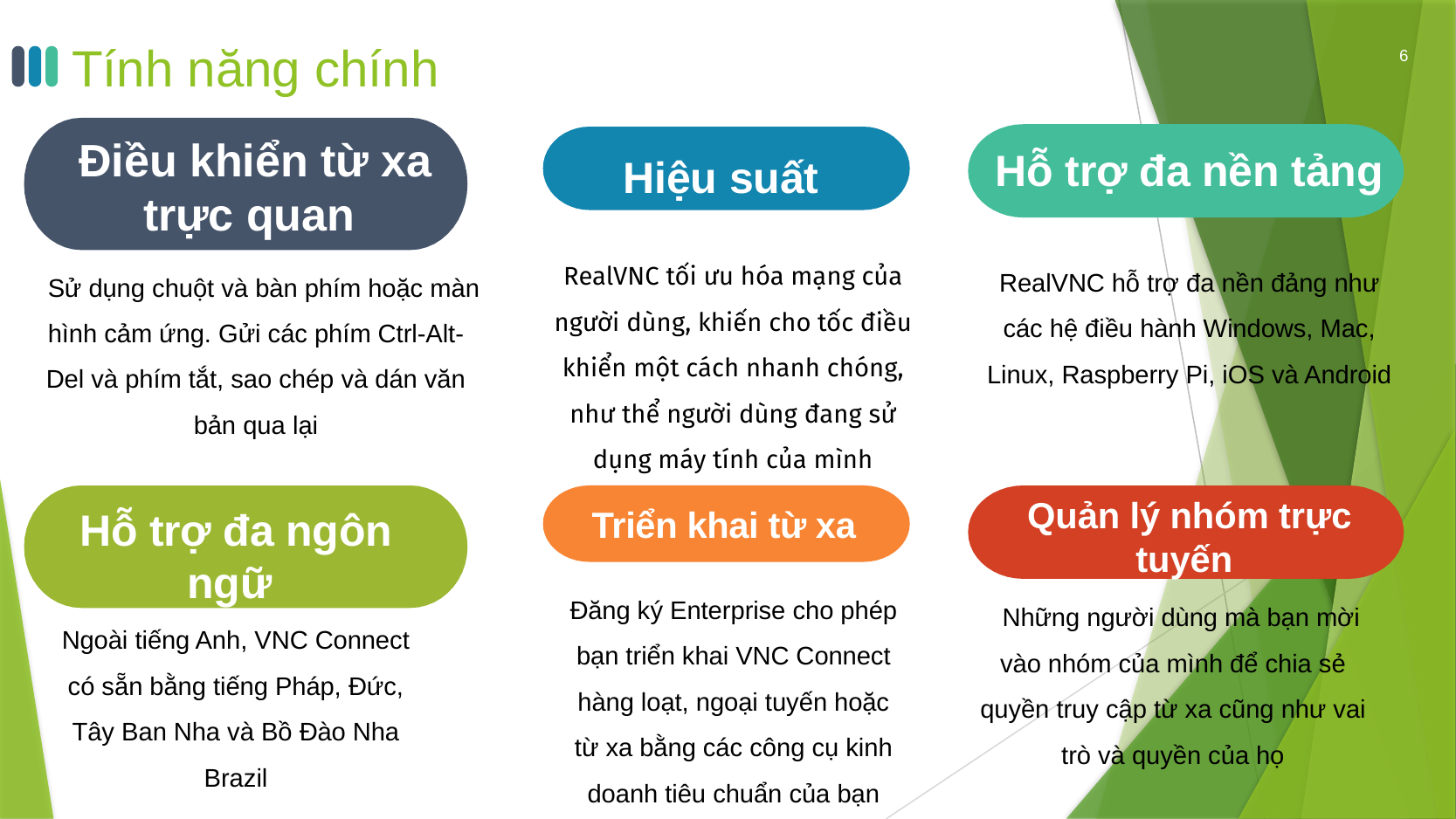

# Tính năng chính

6

Hiệu suất

RealVNC tối ưu hóa mạng của người dùng, khiến cho tốc điều khiển một cách nhanh chóng, như thể người dùng đang sử dụng máy tính của mình

Điều khiển từ xa trực quan
Sử dụng chuột và bàn phím hoặc màn hình cảm ứng. Gửi các phím Ctrl-Alt-Del và phím tắt, sao chép và dán văn bản qua lại
Hỗ trợ đa nền tảng

RealVNC hỗ trợ đa nền đảng như các hệ điều hành Windows, Mac, Linux, Raspberry Pi, iOS và Android

Quản lý nhóm trực tuyến
Hỗ trợ đa ngôn ngữ
Ngoài tiếng Anh, VNC Connect có sẵn bằng tiếng Pháp, Đức, Tây Ban Nha và Bồ Đào Nha Brazil
Triển khai từ xa
	Đăng ký Enterprise cho phép bạn triển khai VNC Connect hàng loạt, ngoại tuyến hoặc từ xa bằng các công cụ kinh doanh tiêu chuẩn của bạn
Những người dùng mà bạn mời vào nhóm của mình để chia sẻ quyền truy cập từ xa cũng như vai trò và quyền của họ